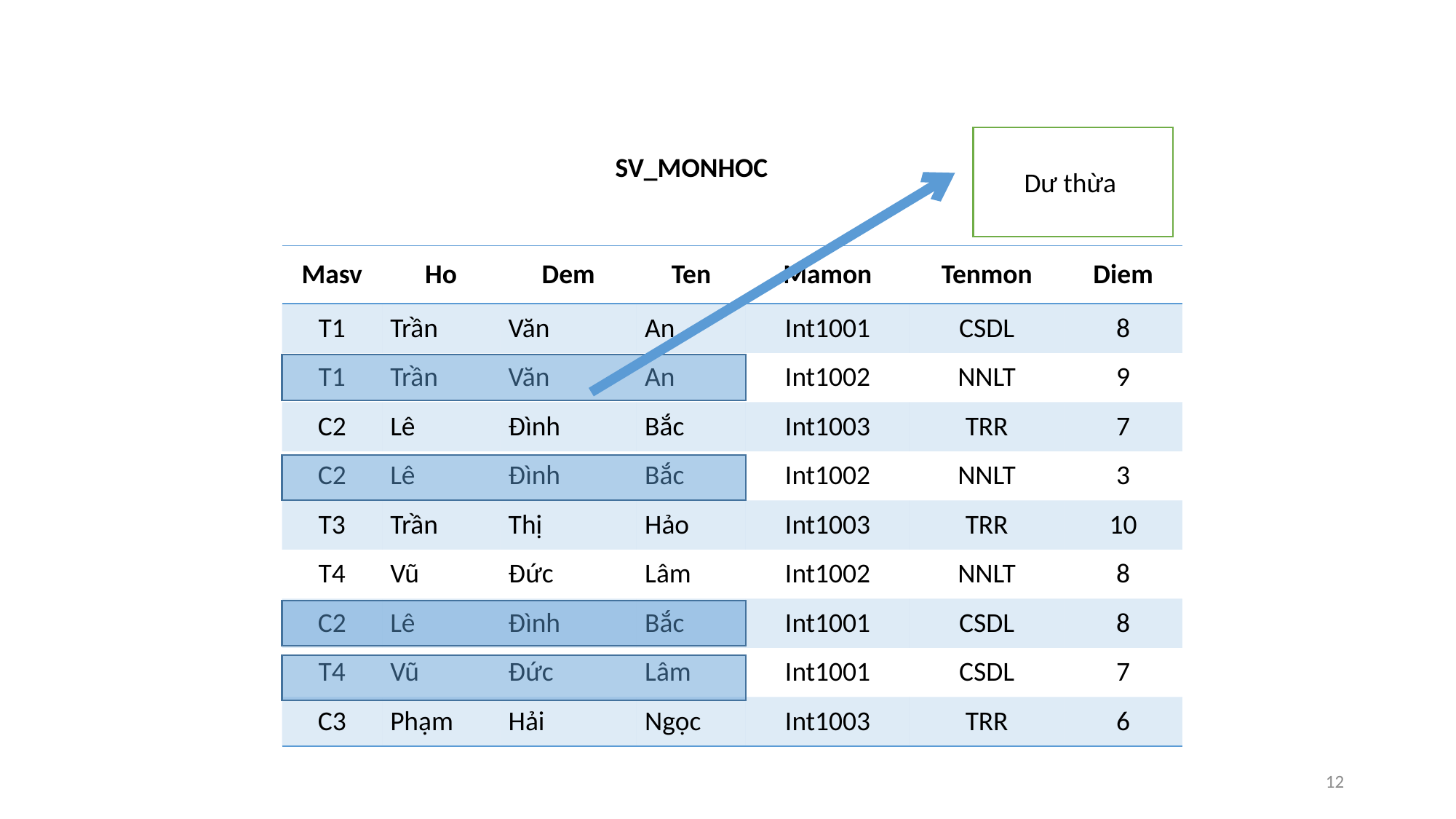

#
Dư thừa
SV_MONHOC

| Masv | Ho | Dem | Ten | Mamon | Tenmon | Diem |
| --- | --- | --- | --- | --- | --- | --- |
| T1 | Trần | Văn | An | Int1001 | CSDL | 8 |
| T1 | Trần | Văn | An | Int1002 | NNLT | 9 |
| C2 | Lê | Đình | Bắc | Int1003 | TRR | 7 |
| C2 | Lê | Đình | Bắc | Int1002 | NNLT | 3 |
| T3 | Trần | Thị | Hảo | Int1003 | TRR | 10 |
| T4 | Vũ | Đức | Lâm | Int1002 | NNLT | 8 |
| C2 | Lê | Đình | Bắc | Int1001 | CSDL | 8 |
| T4 | Vũ | Đức | Lâm | Int1001 | CSDL | 7 |
| C3 | Phạm | Hải | Ngọc | Int1003 | TRR | 6 |

12